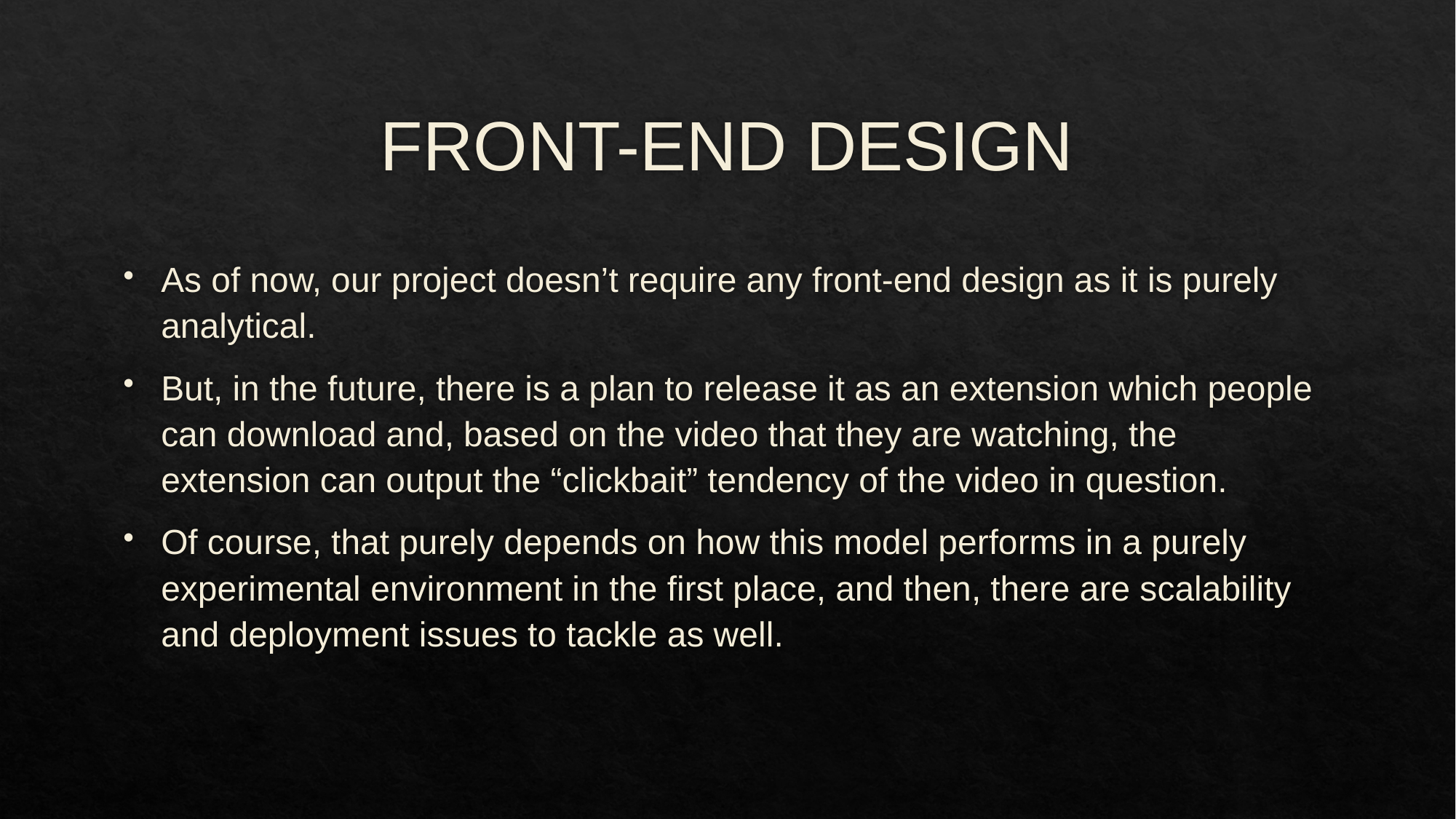

# FRONT-END DESIGN
As of now, our project doesn’t require any front-end design as it is purely analytical.
But, in the future, there is a plan to release it as an extension which people can download and, based on the video that they are watching, the extension can output the “clickbait” tendency of the video in question.
Of course, that purely depends on how this model performs in a purely experimental environment in the first place, and then, there are scalability and deployment issues to tackle as well.